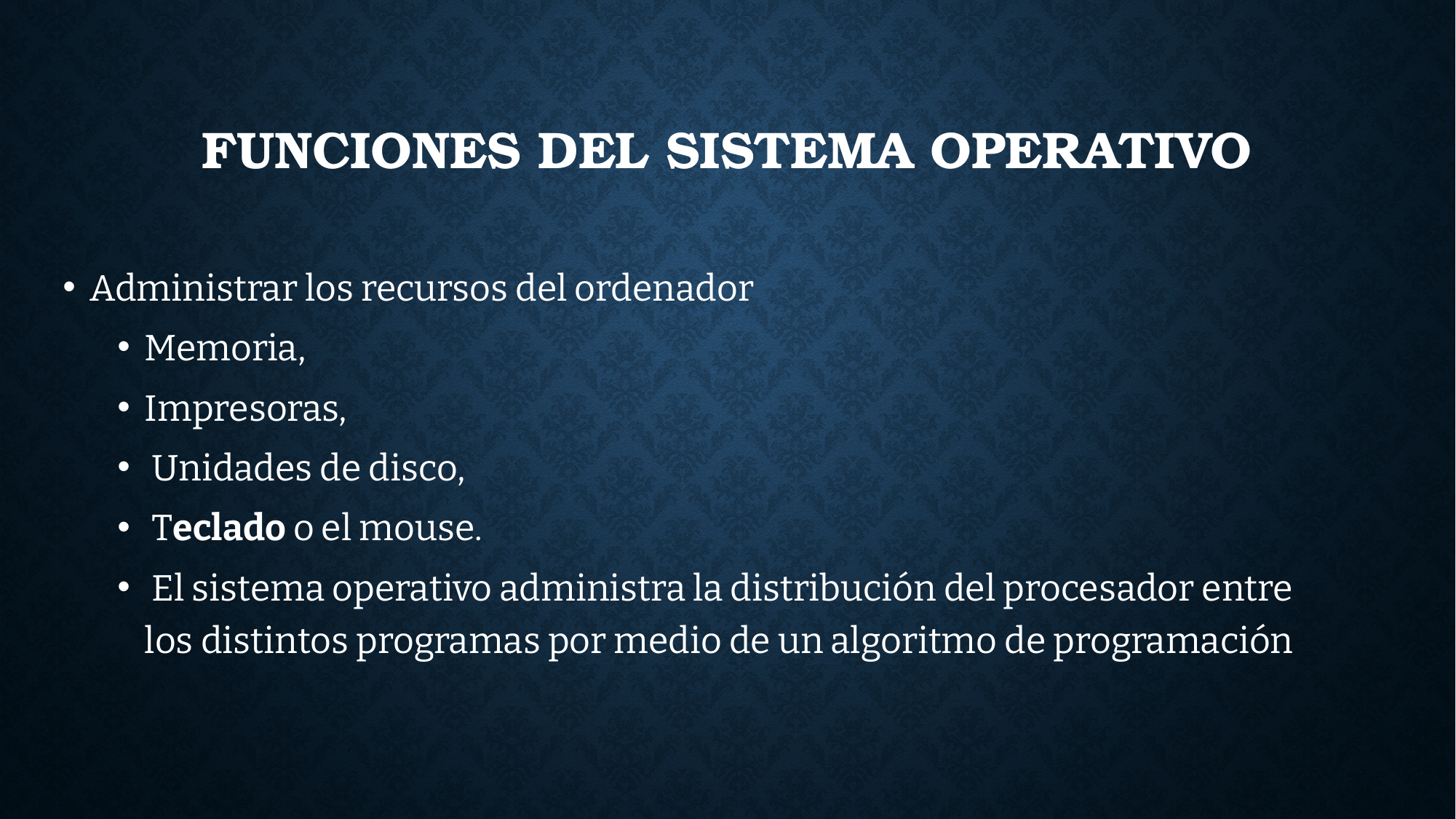

# Funciones del sistema operativo
Administrar los recursos del ordenador
Memoria,
Impresoras,
 Unidades de disco,
 Teclado o el mouse.
 El sistema operativo administra la distribución del procesador entre los distintos programas por medio de un algoritmo de programación